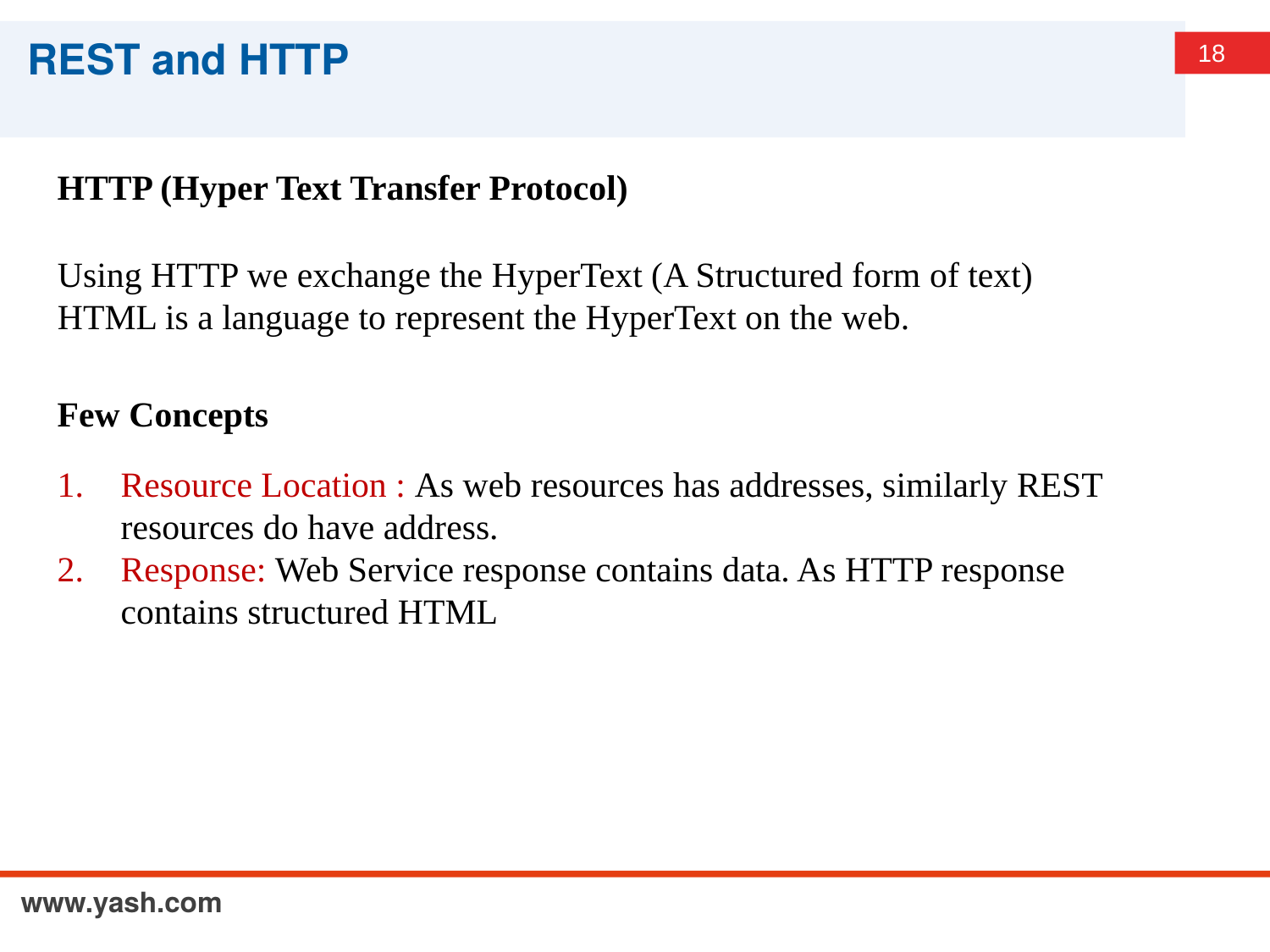

# REST and HTTP
HTTP (Hyper Text Transfer Protocol)
Using HTTP we exchange the HyperText (A Structured form of text)
HTML is a language to represent the HyperText on the web.

Few Concepts
Resource Location : As web resources has addresses, similarly REST resources do have address.
Response: Web Service response contains data. As HTTP response contains structured HTML